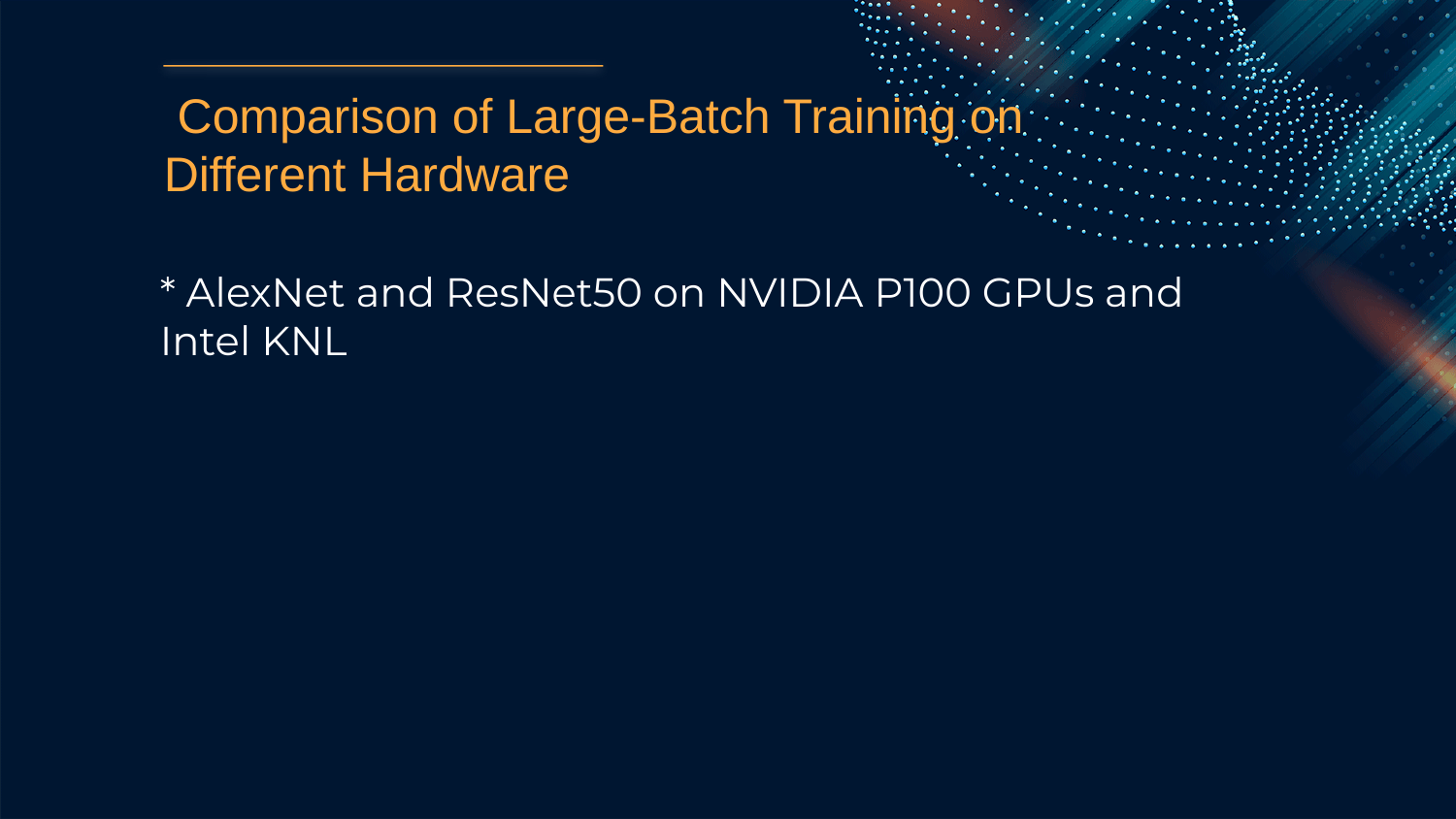

Comparison of Large-Batch Training on Different Hardware

* AlexNet and ResNet50 on NVIDIA P100 GPUs and Intel KNL